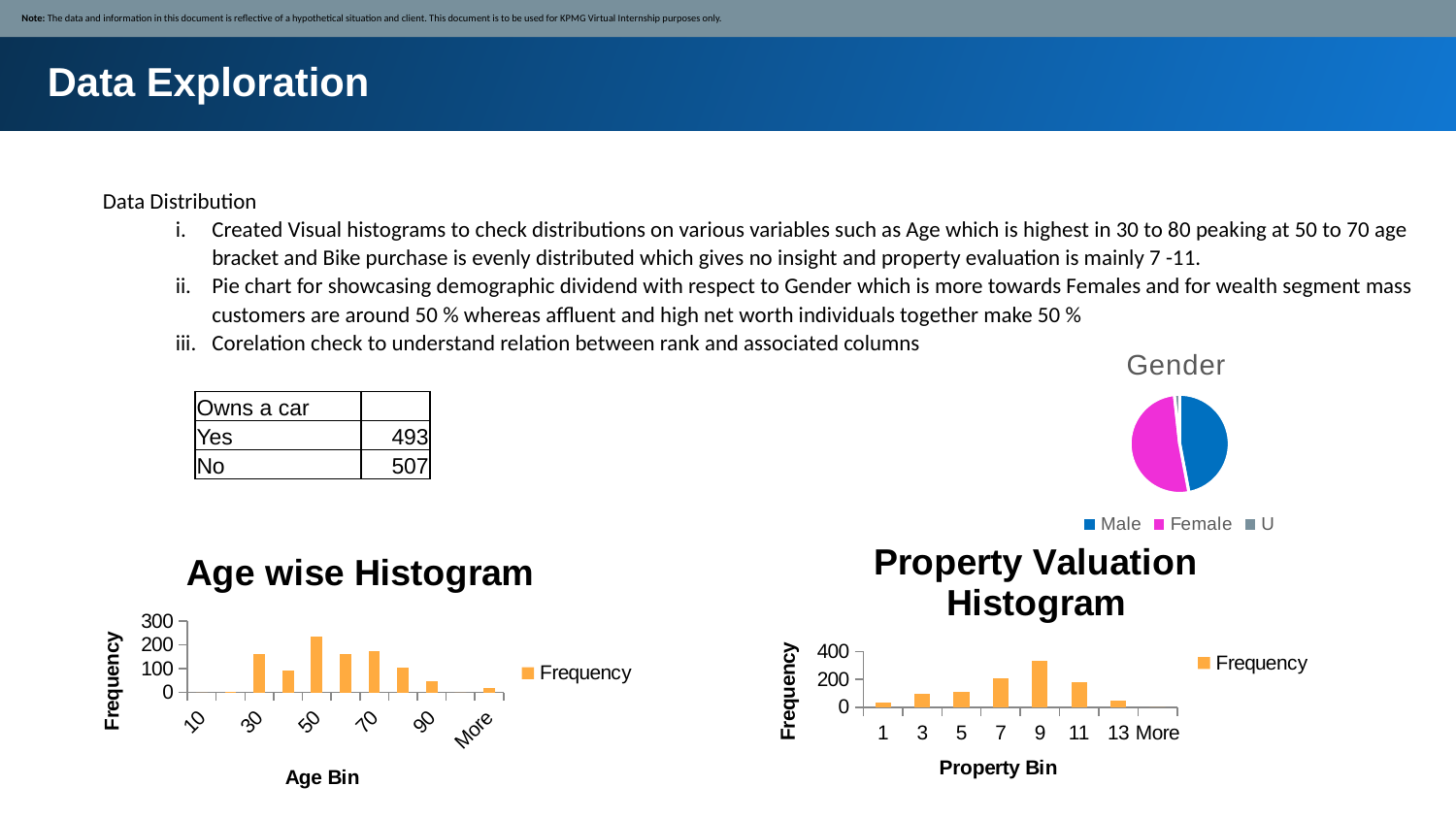

Note: The data and information in this document is reflective of a hypothetical situation and client. This document is to be used for KPMG Virtual Internship purposes only.
Data Exploration

Data Distribution
Created Visual histograms to check distributions on various variables such as Age which is highest in 30 to 80 peaking at 50 to 70 age bracket and Bike purchase is evenly distributed which gives no insight and property evaluation is mainly 7 -11.
Pie chart for showcasing demographic dividend with respect to Gender which is more towards Females and for wealth segment mass customers are around 50 % whereas affluent and high net worth individuals together make 50 %
Corelation check to understand relation between rank and associated columns

### Chart: Gender

| Category |  |
|---|---|
| Male | 470.0 |
| Female | 513.0 |
| U | 17.0 |
| Owns a car |  |
| --- | --- |
| Yes | 493 |
| No | 507 |

### Chart: Property Valuation Histogram

| Category |  |
|---|---|
| 1 | 30.0 |
| 3 | 93.0 |
| 5 | 110.0 |
| 7 | 207.0 |
| 9 | 335.0 |
| 11 | 178.0 |
| 13 | 46.0 |
| More | 0.0 |

### Chart: Age wise Histogram

| Category |  |
|---|---|
| 10 | 0.0 |
| 20 | 3.0 |
| 30 | 162.0 |
| 40 | 94.0 |
| 50 | 236.0 |
| 60 | 163.0 |
| 70 | 175.0 |
| 80 | 103.0 |
| 90 | 46.0 |
| 100 | 0.0 |
| More | 17.0 |